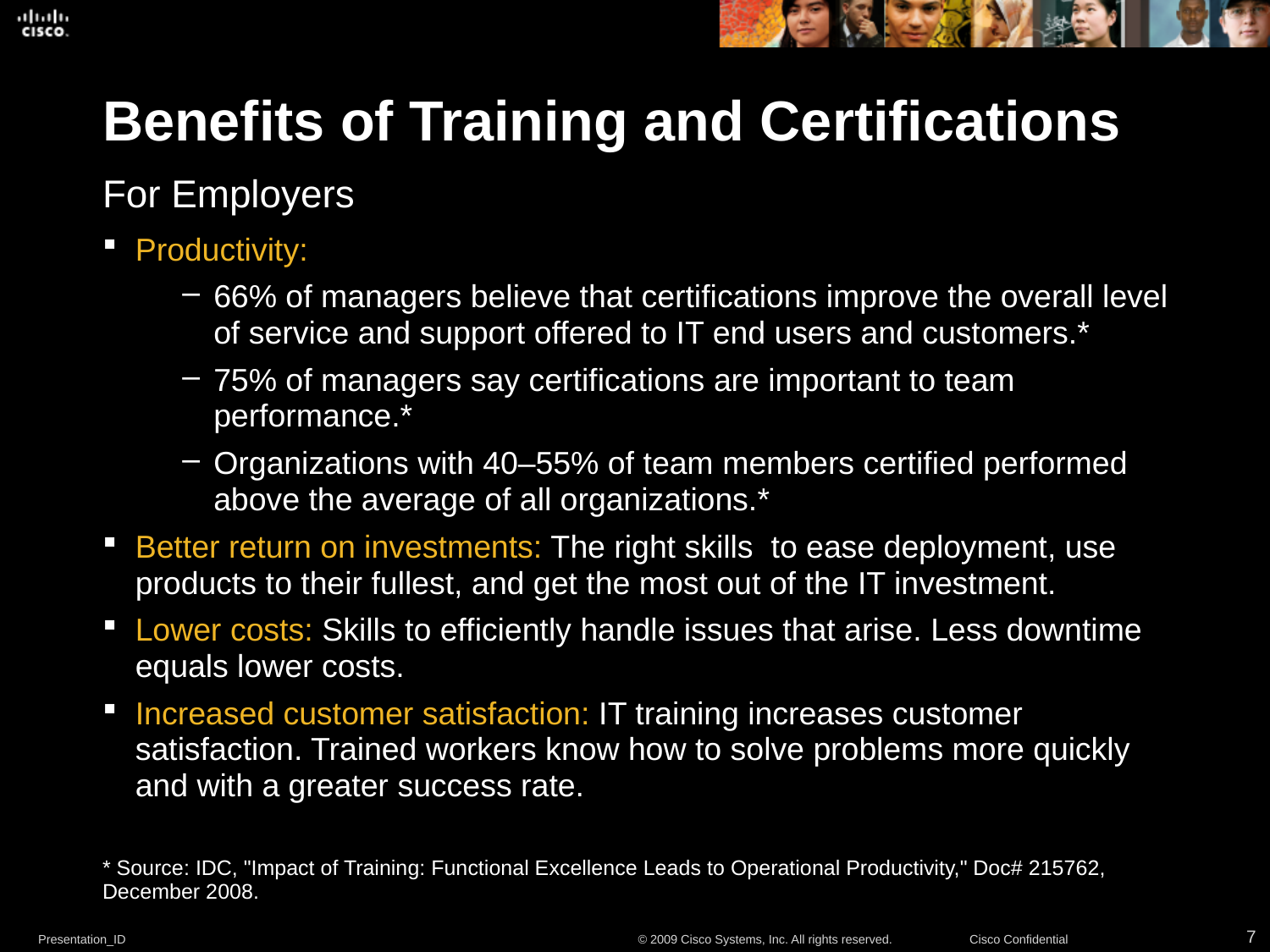

# Benefits of Training and Certifications
For Employers
Productivity:
66% of managers believe that certifications improve the overall level of service and support offered to IT end users and customers.*
75% of managers say certifications are important to team performance.*
Organizations with 40–55% of team members certified performed above the average of all organizations.*
Better return on investments: The right skills  to ease deployment, use products to their fullest, and get the most out of the IT investment.
Lower costs: Skills to efficiently handle issues that arise. Less downtime equals lower costs.
Increased customer satisfaction: IT training increases customer satisfaction. Trained workers know how to solve problems more quickly and with a greater success rate.
* Source: IDC, "Impact of Training: Functional Excellence Leads to Operational Productivity," Doc# 215762, December 2008.